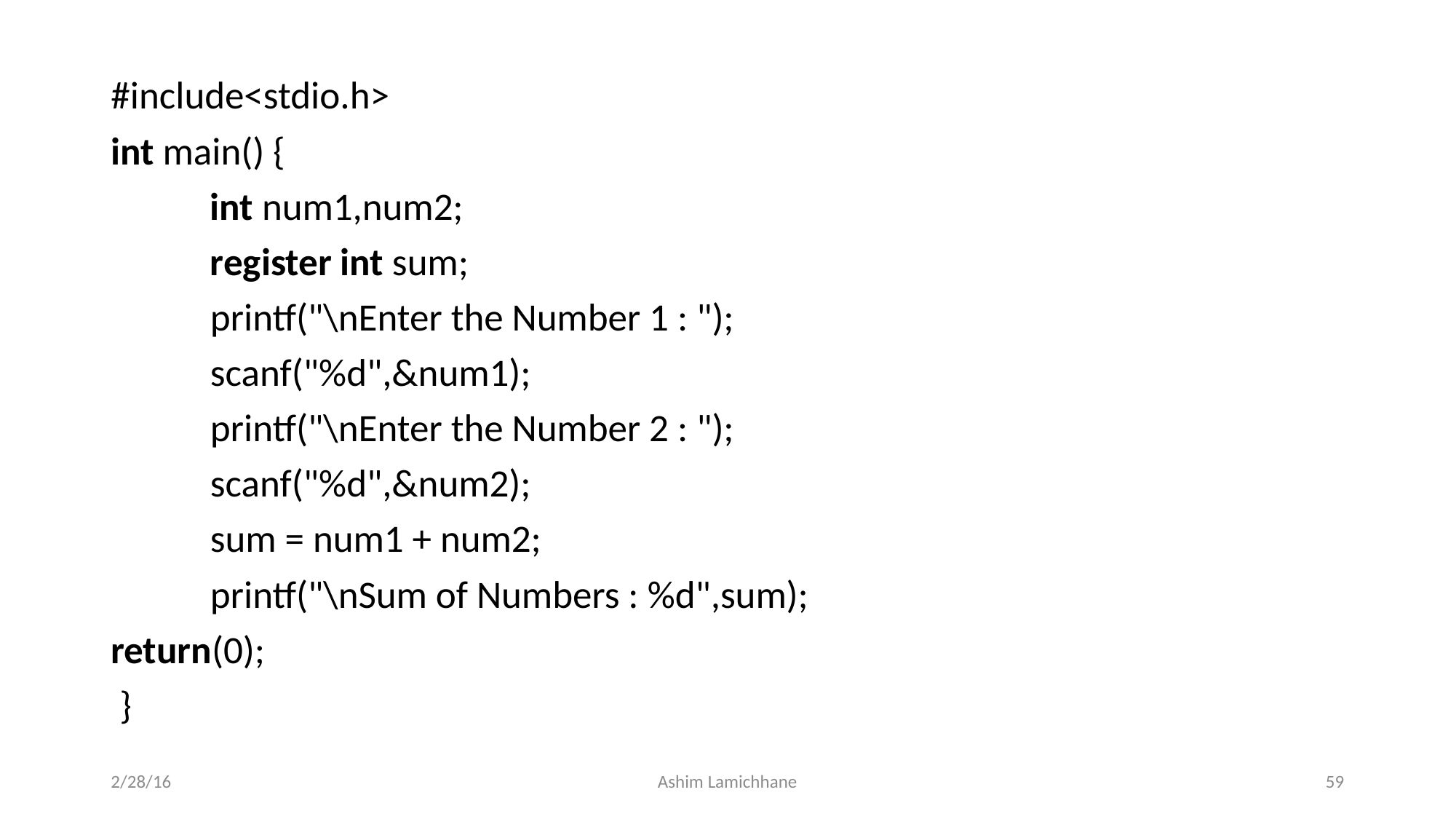

#include<stdio.h>
int main() {
	int num1,num2;
	register int sum;
	printf("\nEnter the Number 1 : ");
	scanf("%d",&num1);
	printf("\nEnter the Number 2 : ");
	scanf("%d",&num2);
	sum = num1 + num2;
	printf("\nSum of Numbers : %d",sum);
return(0);
 }
2/28/16
Ashim Lamichhane
59